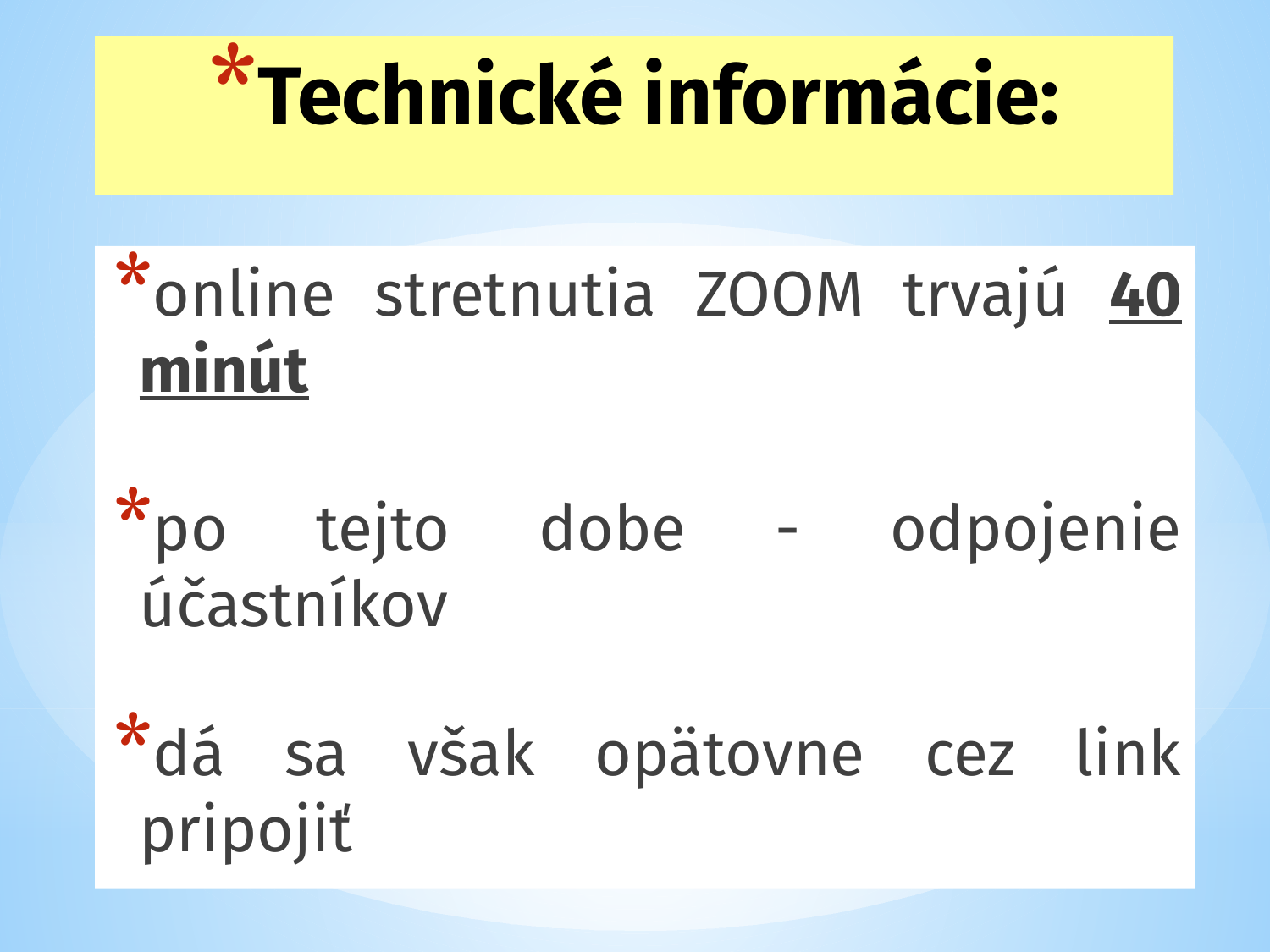

# Technické informácie:
online stretnutia ZOOM trvajú 40 minút

po tejto dobe - odpojenie účastníkov

dá sa však opätovne cez link pripojiť